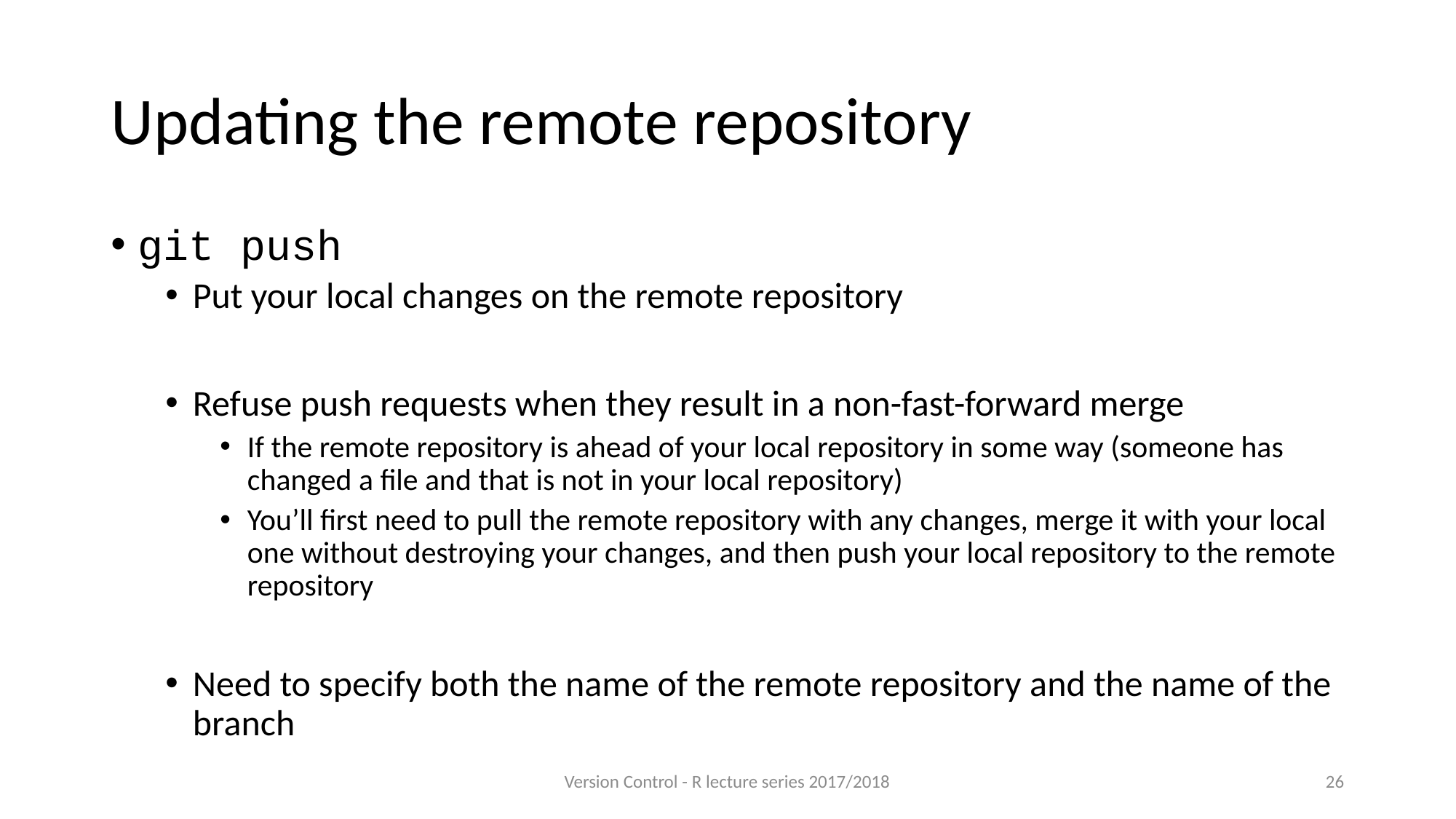

# Updating the remote repository
git push
Put your local changes on the remote repository

Refuse push requests when they result in a non-fast-forward merge
If the remote repository is ahead of your local repository in some way (someone has changed a file and that is not in your local repository)
You’ll first need to pull the remote repository with any changes, merge it with your local one without destroying your changes, and then push your local repository to the remote repository

Need to specify both the name of the remote repository and the name of the branch
Version Control - R lecture series 2017/2018
26